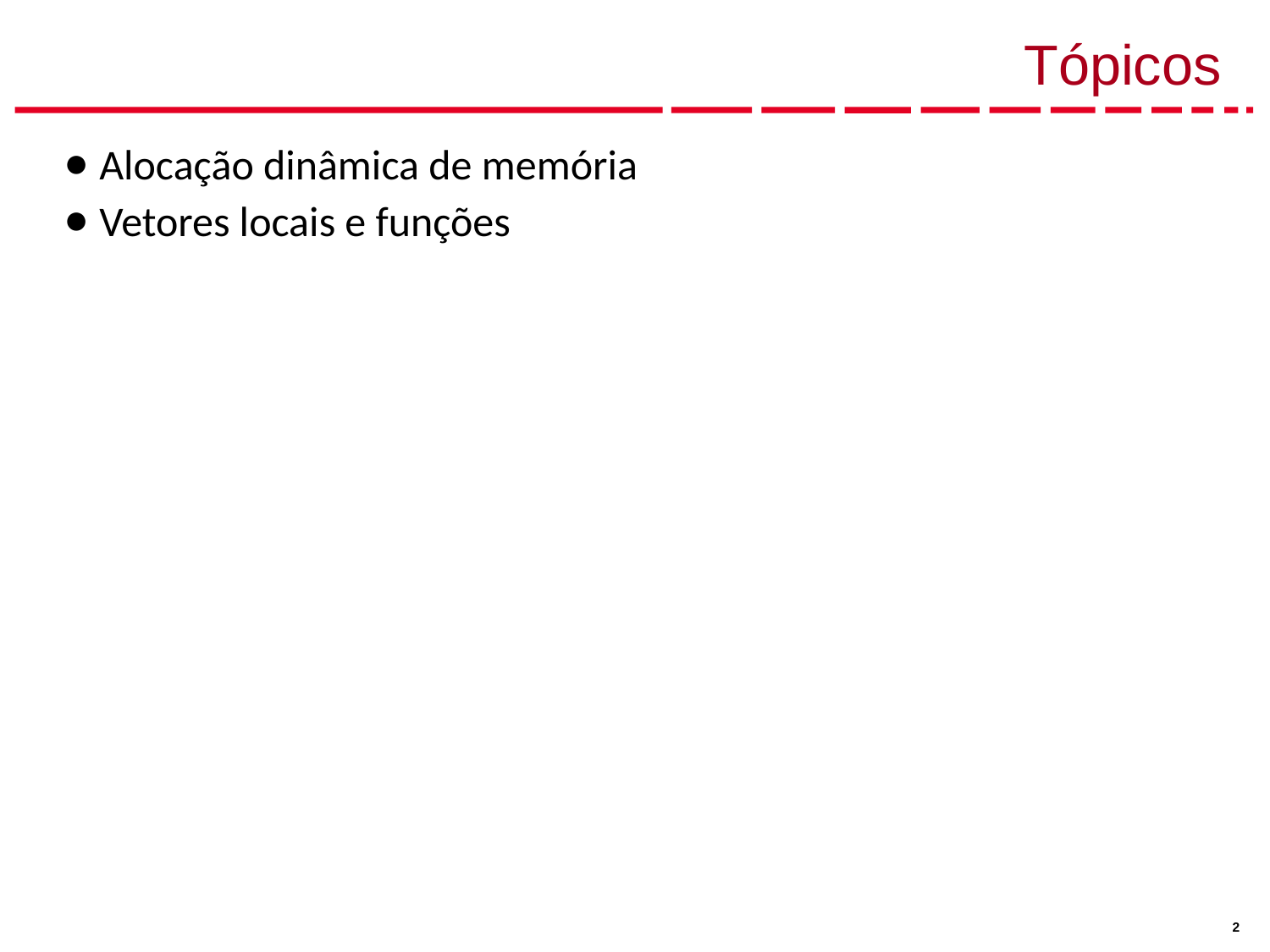

# Tópicos
Alocação dinâmica de memória
Vetores locais e funções